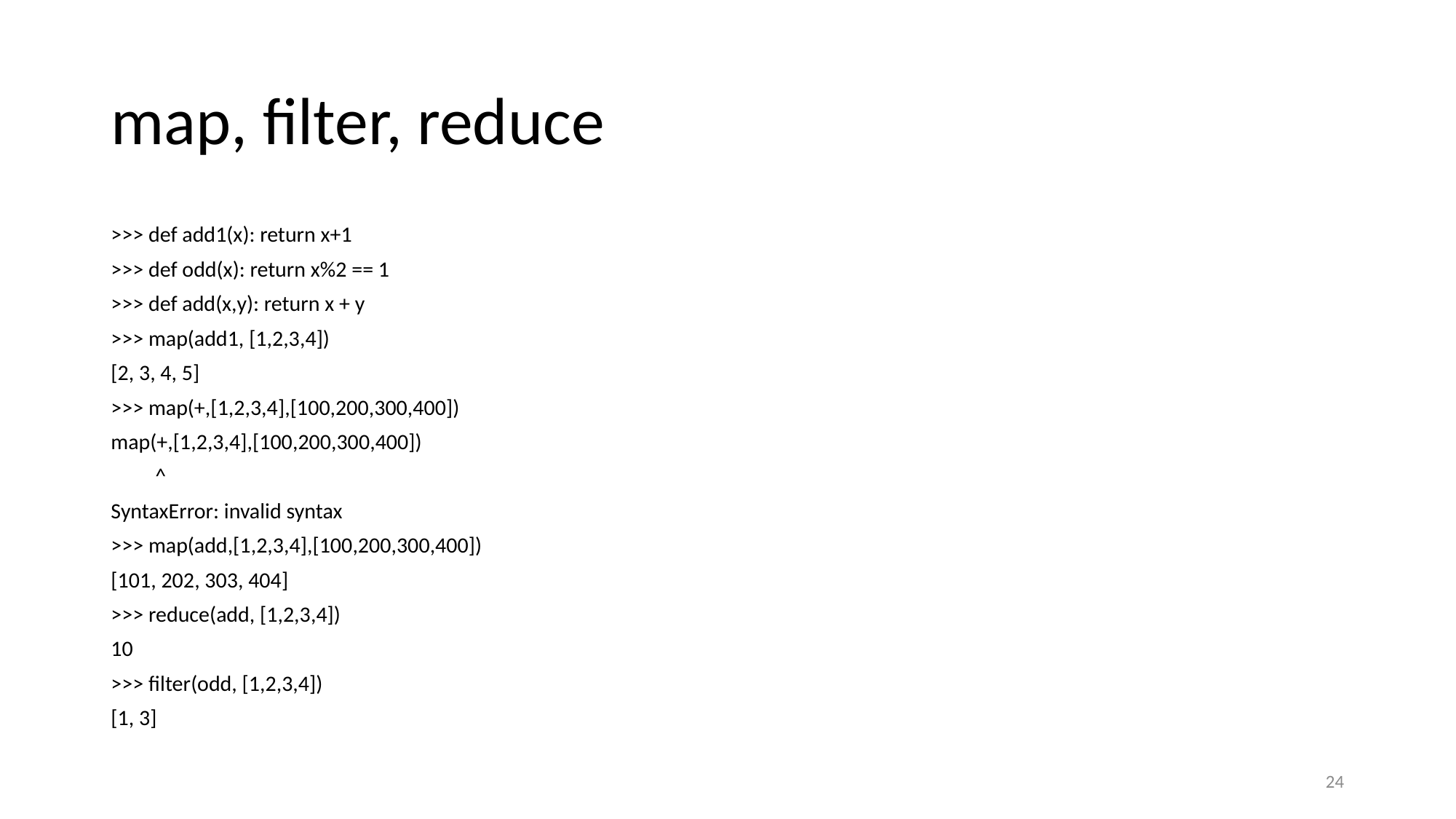

# map, filter, reduce
>>> def add1(x): return x+1
>>> def odd(x): return x%2 == 1
>>> def add(x,y): return x + y
>>> map(add1, [1,2,3,4])
[2, 3, 4, 5]
>>> map(+,[1,2,3,4],[100,200,300,400])
map(+,[1,2,3,4],[100,200,300,400])
         ^
SyntaxError: invalid syntax
>>> map(add,[1,2,3,4],[100,200,300,400])
[101, 202, 303, 404]
>>> reduce(add, [1,2,3,4])
10
>>> filter(odd, [1,2,3,4])
[1, 3]

24